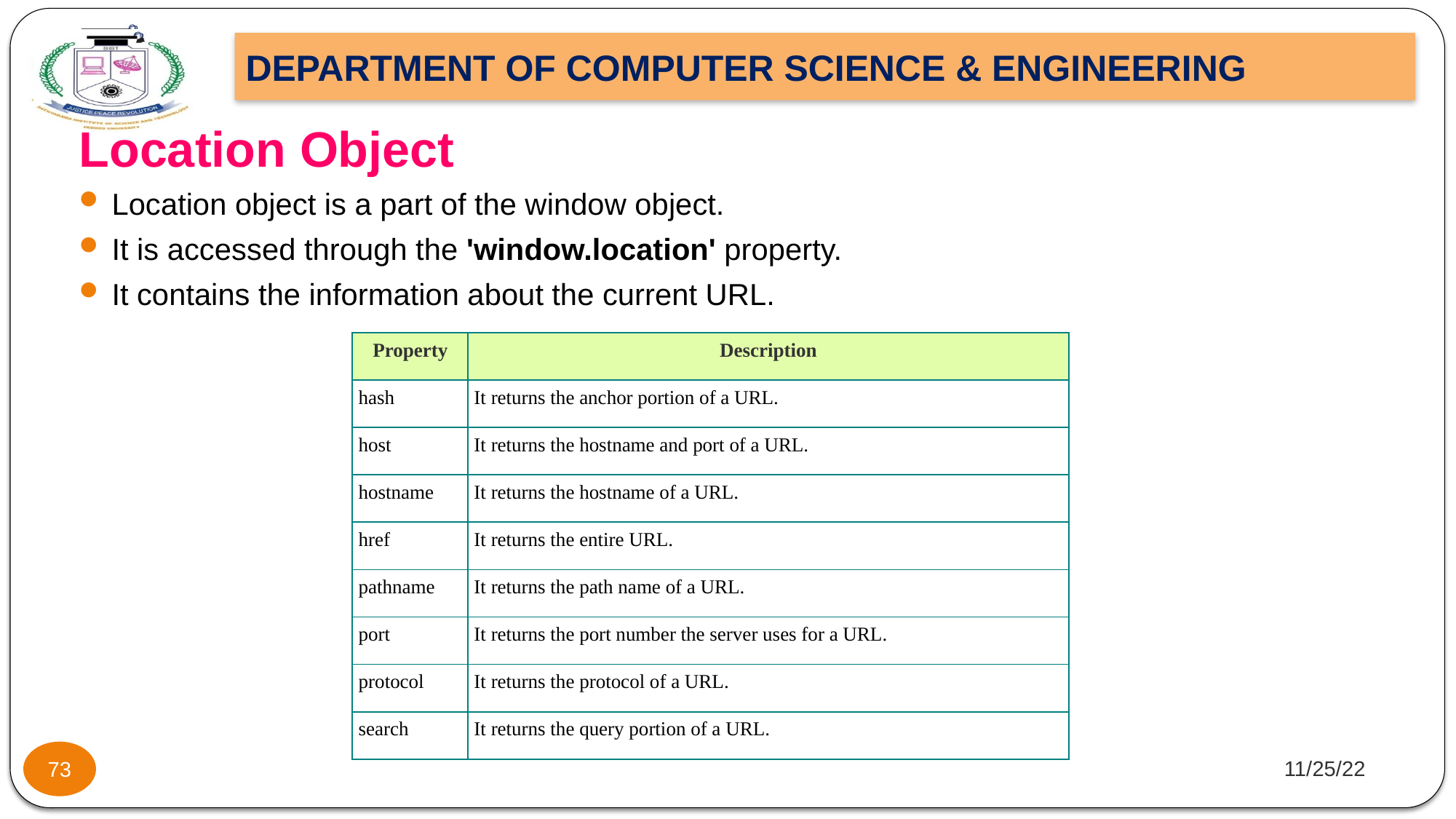

# Location Object
Location object is a part of the window object.
It is accessed through the 'window.location' property.
It contains the information about the current URL.
| Property | Description |
| --- | --- |
| hash | It returns the anchor portion of a URL. |
| host | It returns the hostname and port of a URL. |
| hostname | It returns the hostname of a URL. |
| href | It returns the entire URL. |
| pathname | It returns the path name of a URL. |
| port | It returns the port number the server uses for a URL. |
| protocol | It returns the protocol of a URL. |
| search | It returns the query portion of a URL. |
11/25/22
73